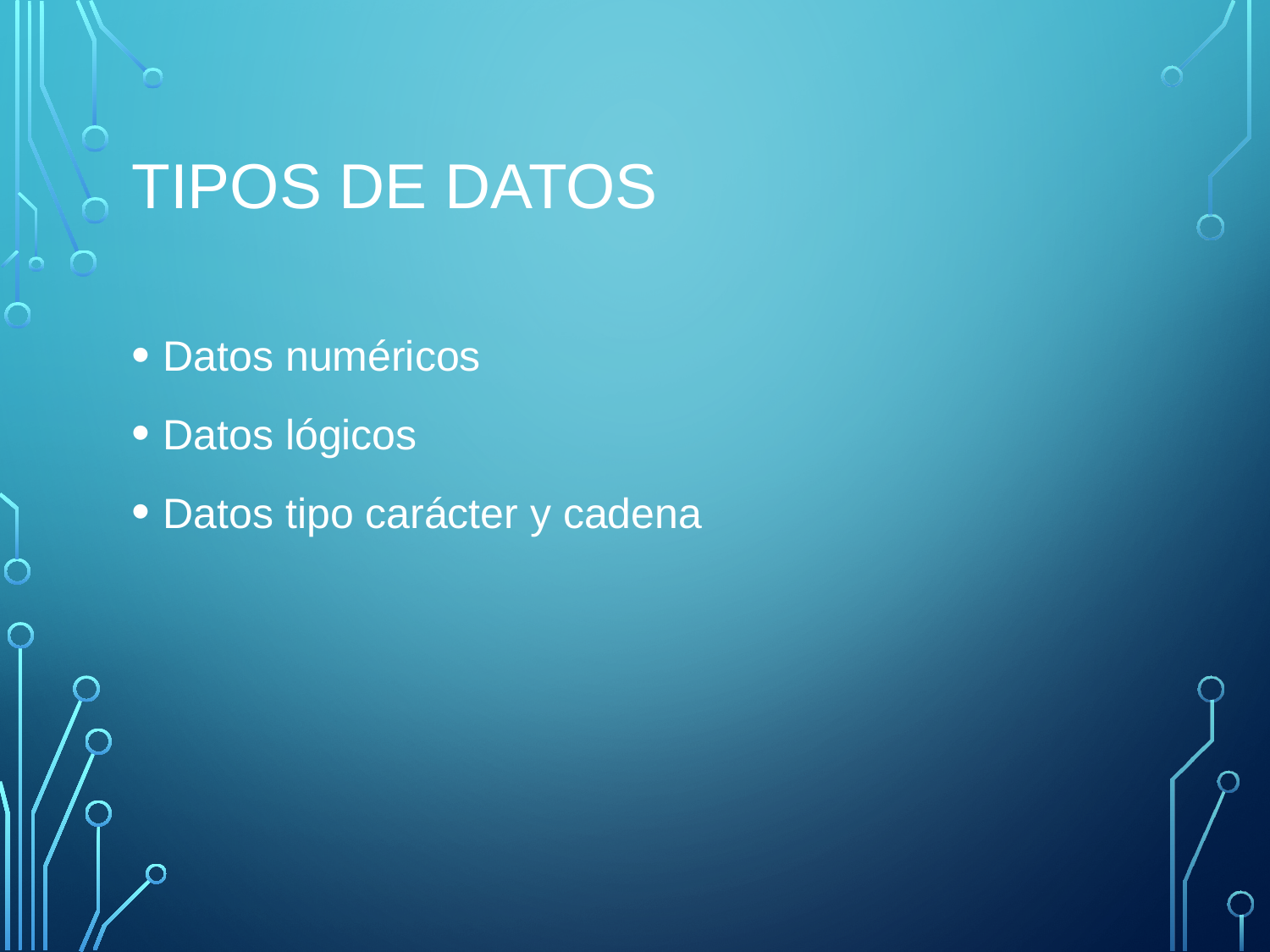

# Tipos de datos
Datos numéricos
Datos lógicos
Datos tipo carácter y cadena